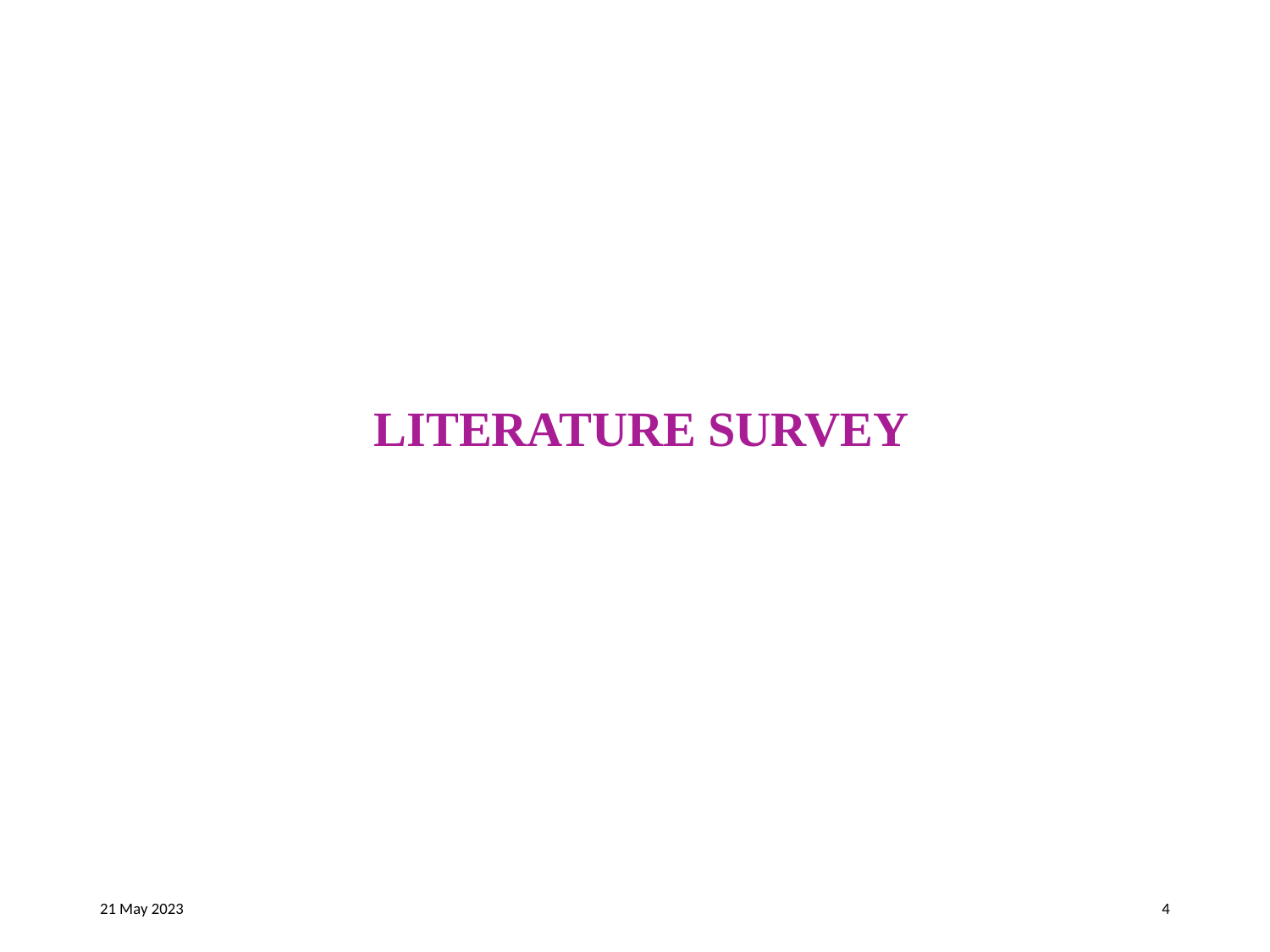

# LITERATURE SURVEY
21 May 2023
4